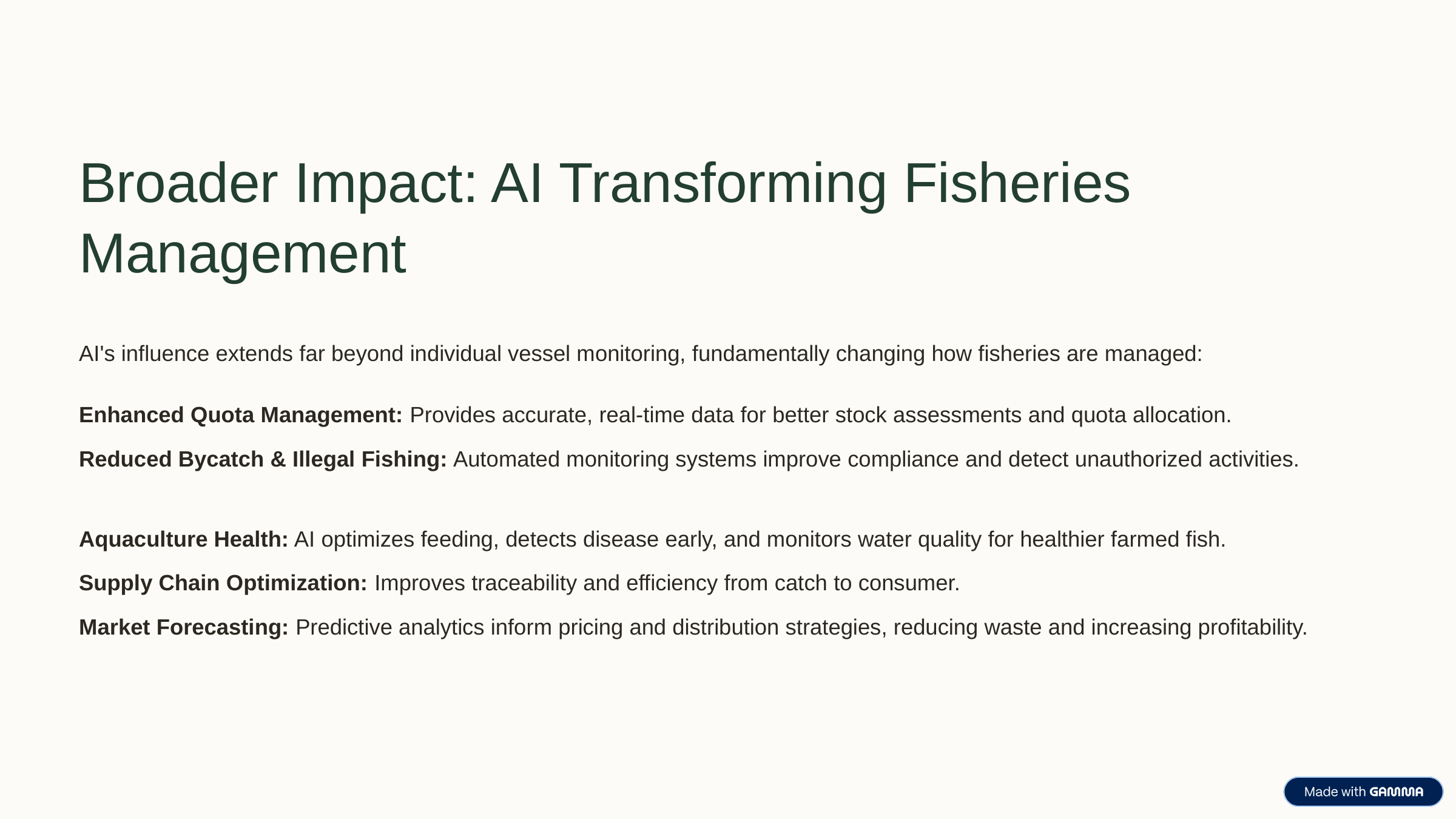

Broader Impact: AI Transforming Fisheries Management
AI's influence extends far beyond individual vessel monitoring, fundamentally changing how fisheries are managed:
Enhanced Quota Management: Provides accurate, real-time data for better stock assessments and quota allocation.
Reduced Bycatch & Illegal Fishing: Automated monitoring systems improve compliance and detect unauthorized activities.
Aquaculture Health: AI optimizes feeding, detects disease early, and monitors water quality for healthier farmed fish.
Supply Chain Optimization: Improves traceability and efficiency from catch to consumer.
Market Forecasting: Predictive analytics inform pricing and distribution strategies, reducing waste and increasing profitability.